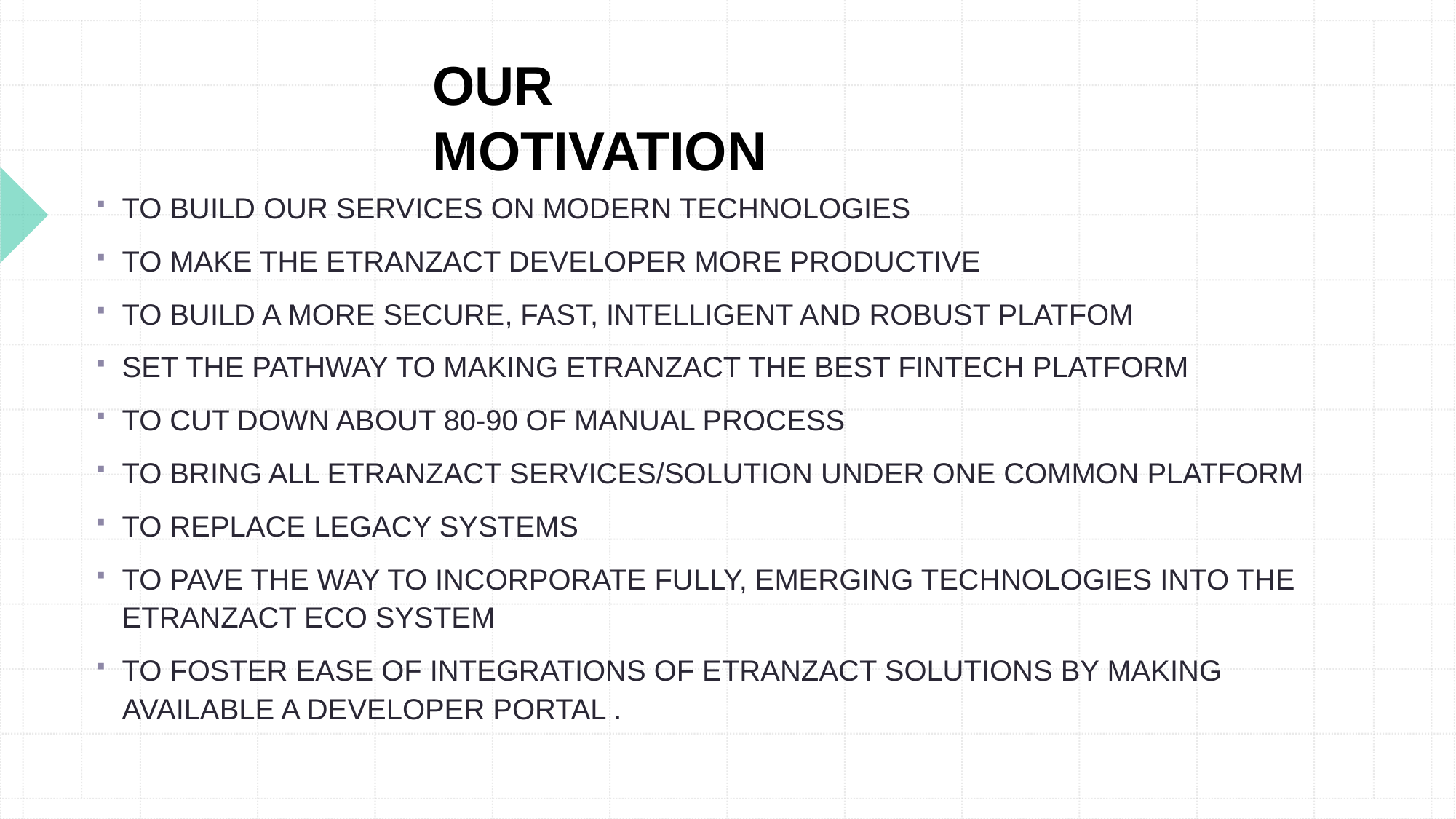

OUR MOTIVATION
TO BUILD OUR SERVICES ON MODERN TECHNOLOGIES
TO MAKE THE ETRANZACT DEVELOPER MORE PRODUCTIVE
TO BUILD A MORE SECURE, FAST, INTELLIGENT AND ROBUST PLATFOM
SET THE PATHWAY TO MAKING ETRANZACT THE BEST FINTECH PLATFORM
TO CUT DOWN ABOUT 80-90 OF MANUAL PROCESS
TO BRING ALL ETRANZACT SERVICES/SOLUTION UNDER ONE COMMON PLATFORM
TO REPLACE LEGACY SYSTEMS
TO PAVE THE WAY TO INCORPORATE FULLY, EMERGING TECHNOLOGIES INTO THE ETRANZACT ECO SYSTEM
TO FOSTER EASE OF INTEGRATIONS OF ETRANZACT SOLUTIONS BY MAKING AVAILABLE A DEVELOPER PORTAL .